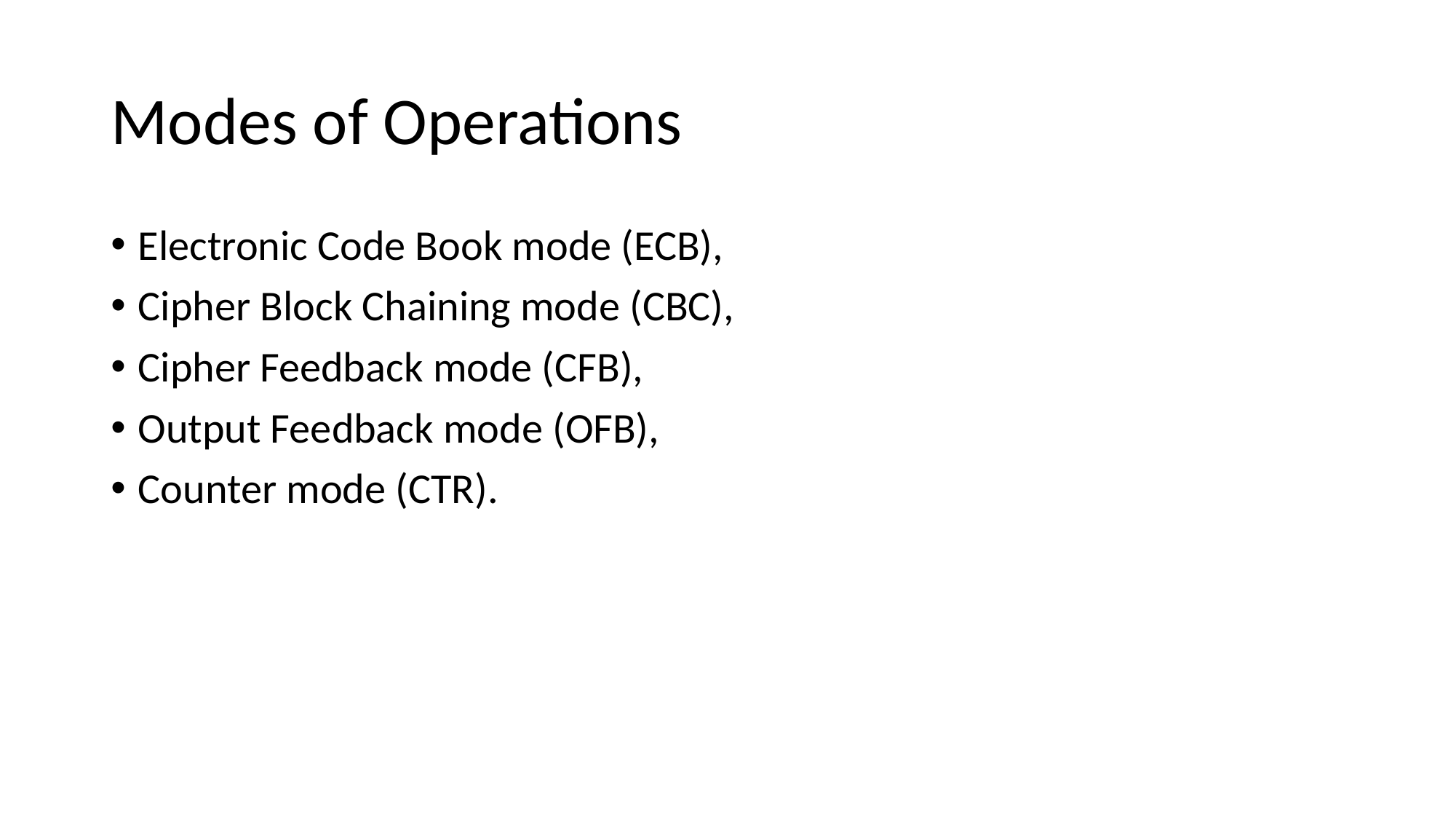

# Modes of Operations
Electronic Code Book mode (ECB),
Cipher Block Chaining mode (CBC),
Cipher Feedback mode (CFB),
Output Feedback mode (OFB),
Counter mode (CTR).